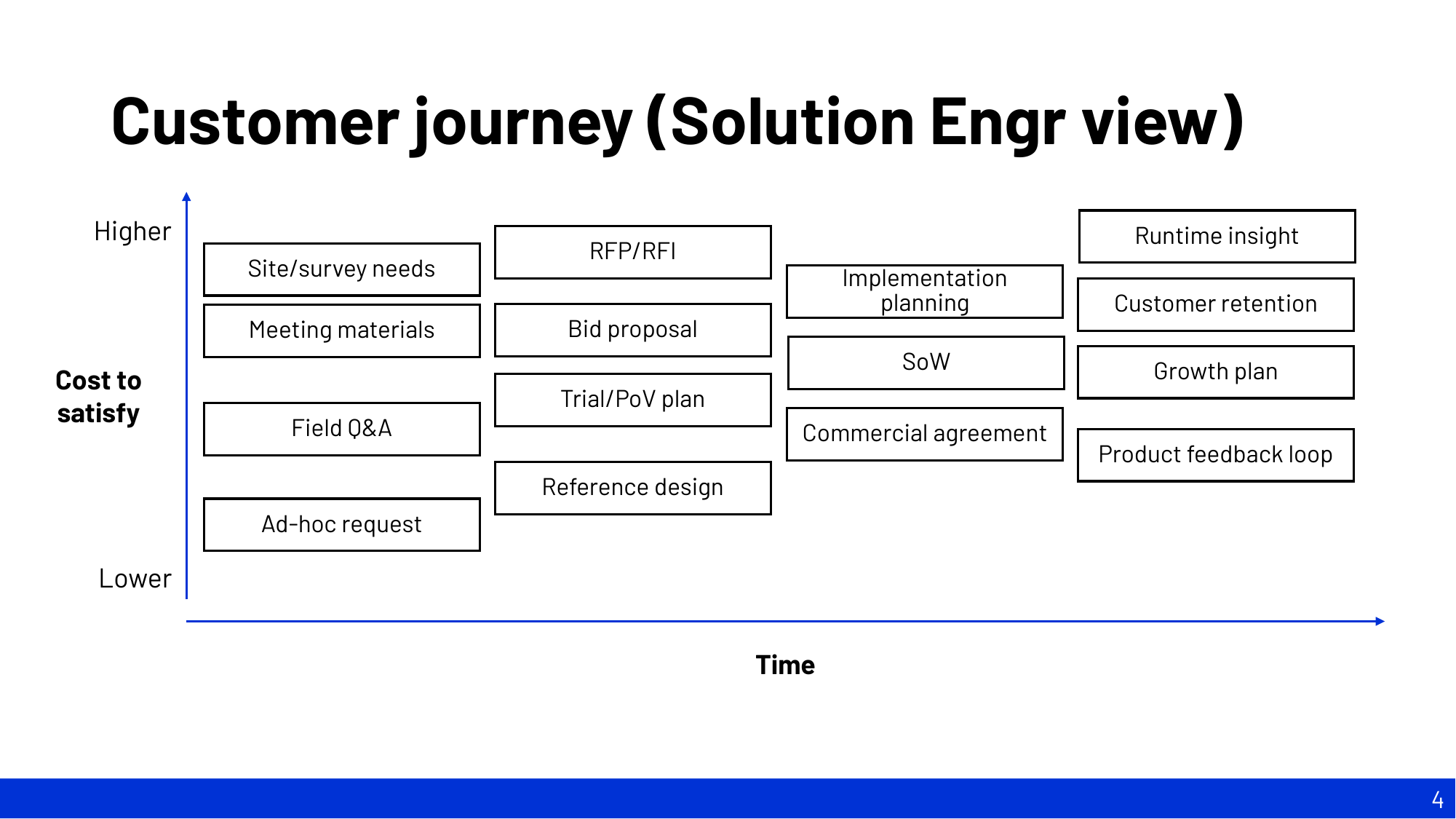

# Customer journey (Solution Engr view)
Higher
Runtime insight
RFP/RFI
Site/survey needs
Implementation planning
Customer retention
Bid proposal
Meeting materials
SoW
Growth plan
Cost to satisfy
Trial/PoV plan
Field Q&A
Commercial agreement
Product feedback loop
Reference design
Ad-hoc request
Lower
Time